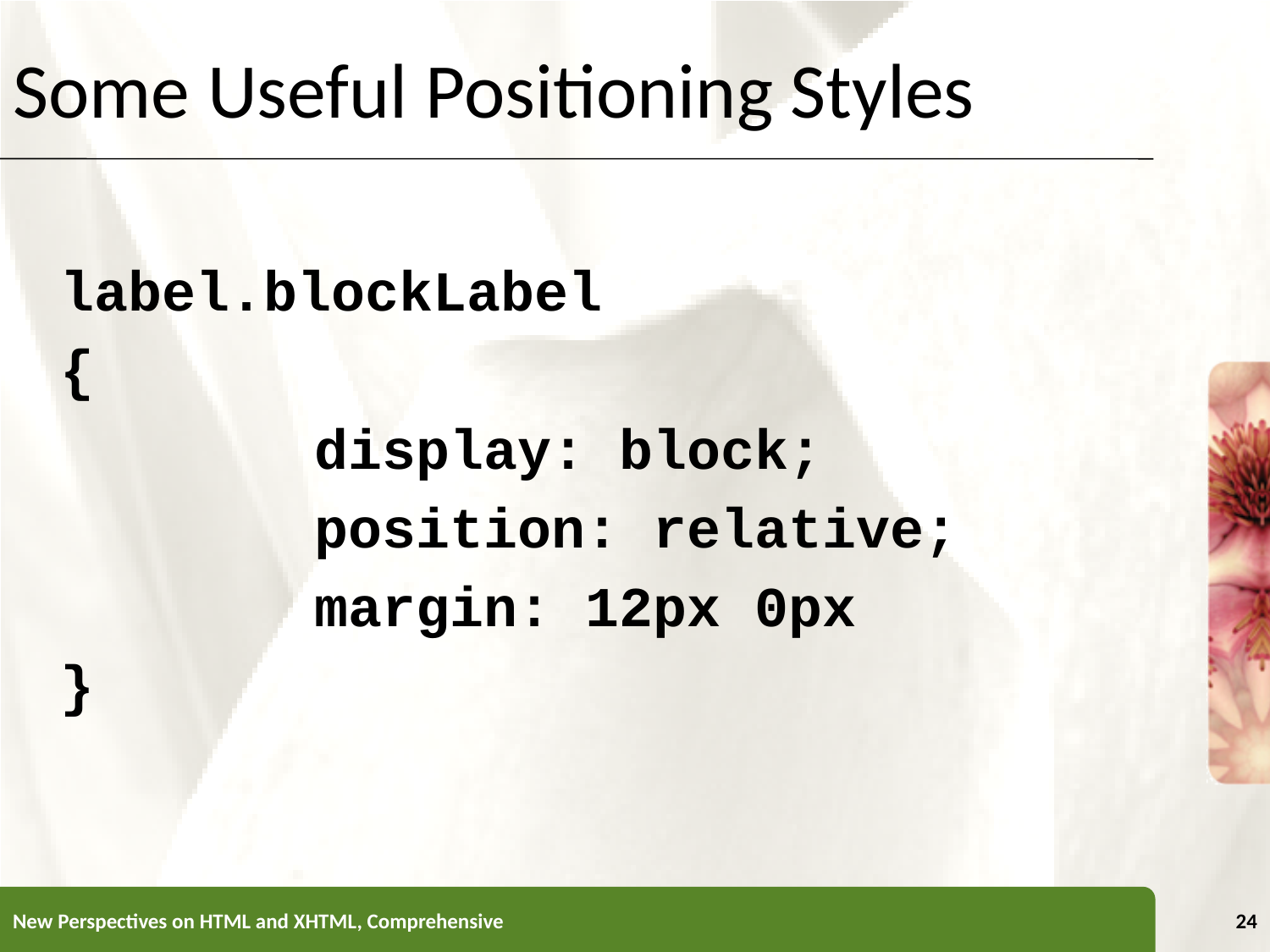

# Some Useful Positioning Styles

	label.blockLabel
	{
			display: block;
			position: relative;
			margin: 12px 0px
	}
New Perspectives on HTML and XHTML, Comprehensive
24